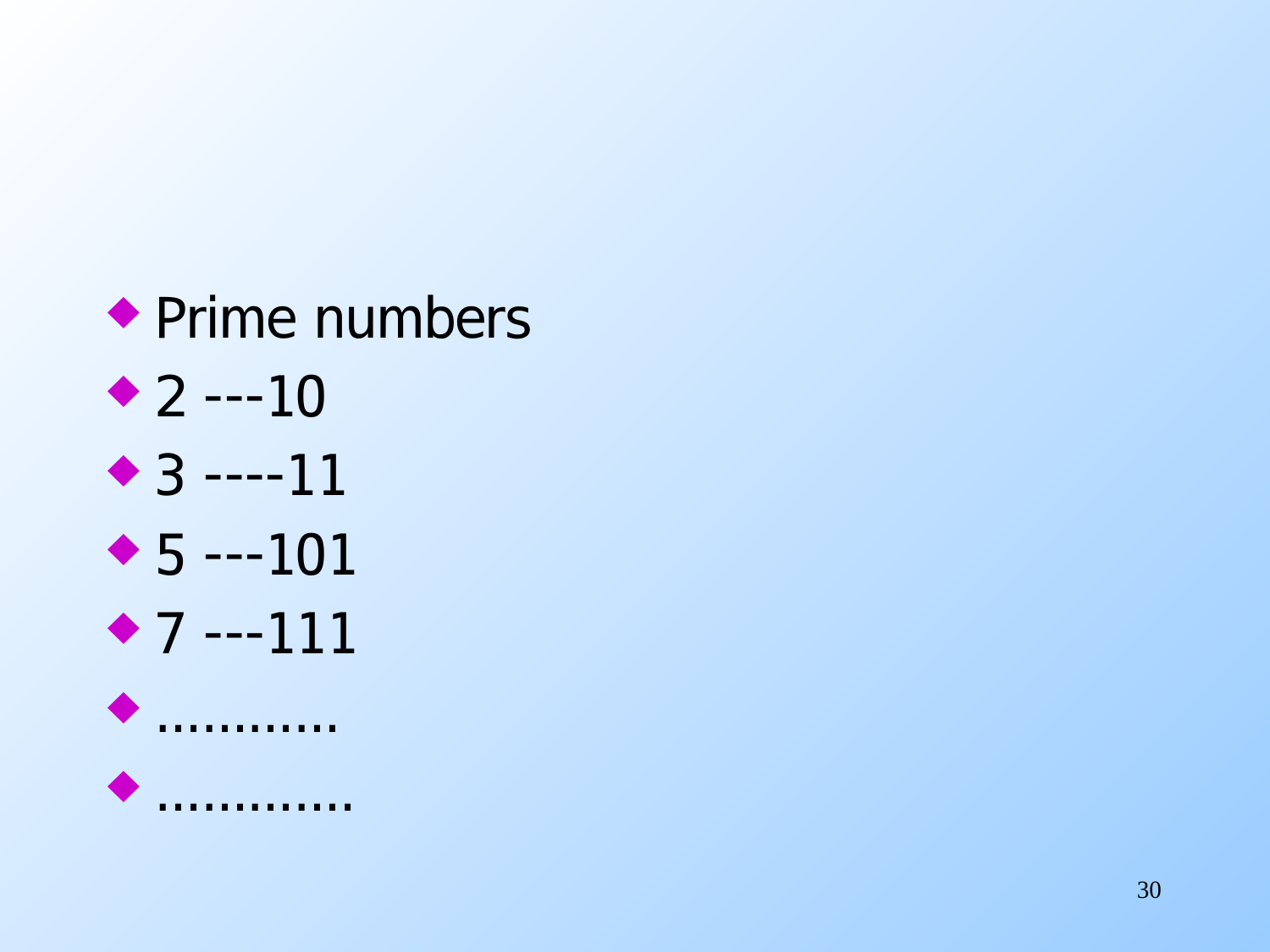

#
Prime numbers
2 ---10
3 ----11
5 ---101
7 ---111
…………
………….

30